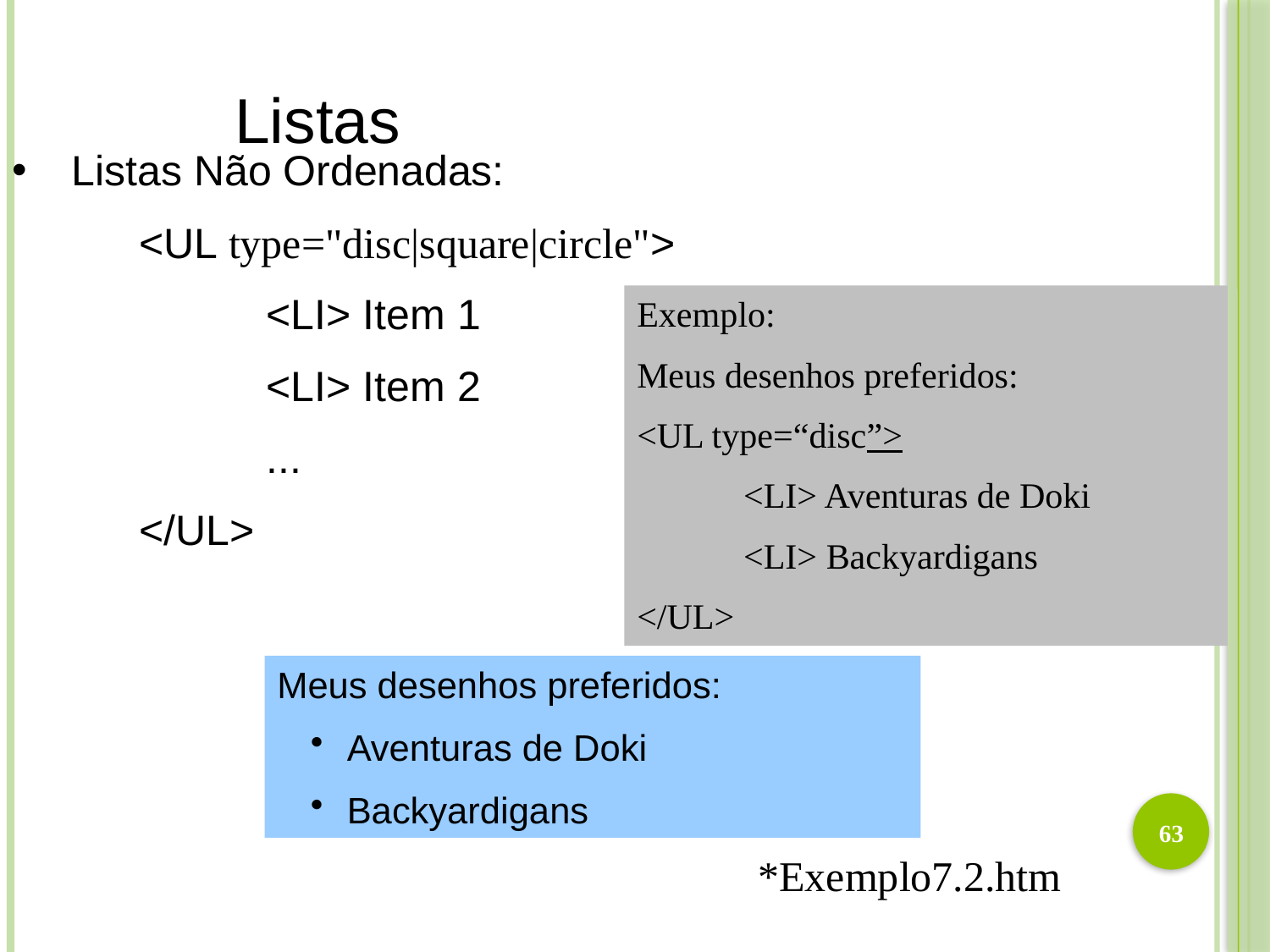

Listas
 Listas Não Ordenadas:
	<UL type="disc|square|circle">
		<LI> Item 1
		<LI> Item 2
		...
	</UL>
Exemplo:
Meus desenhos preferidos:
<UL type=“disc”>
	<LI> Aventuras de Doki
	<LI> Backyardigans
</UL>
Meus desenhos preferidos:
 Aventuras de Doki
 Backyardigans
63
*Exemplo7.2.htm